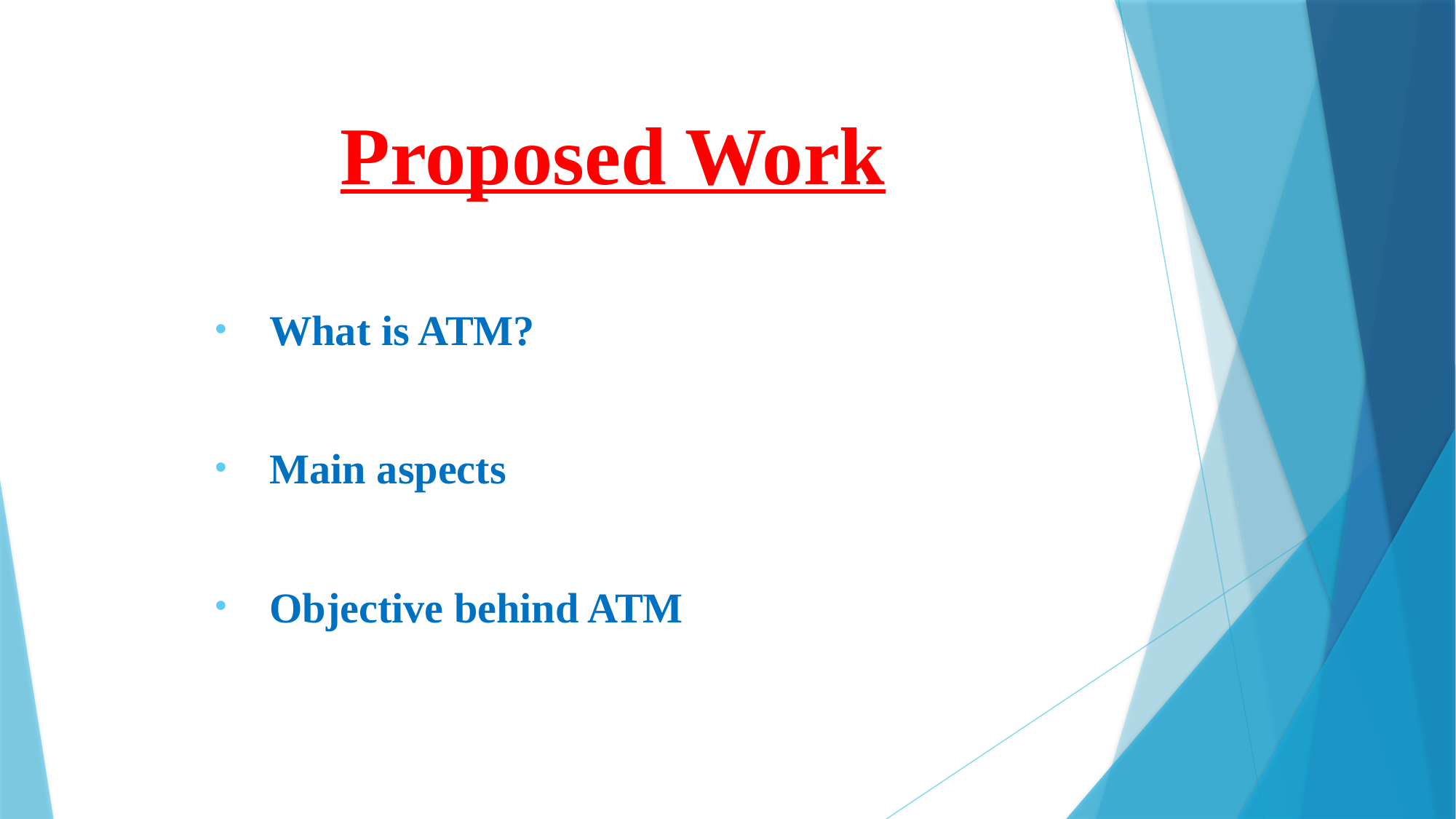

# Proposed Work
What is ATM?

Main aspects

Objective behind ATM